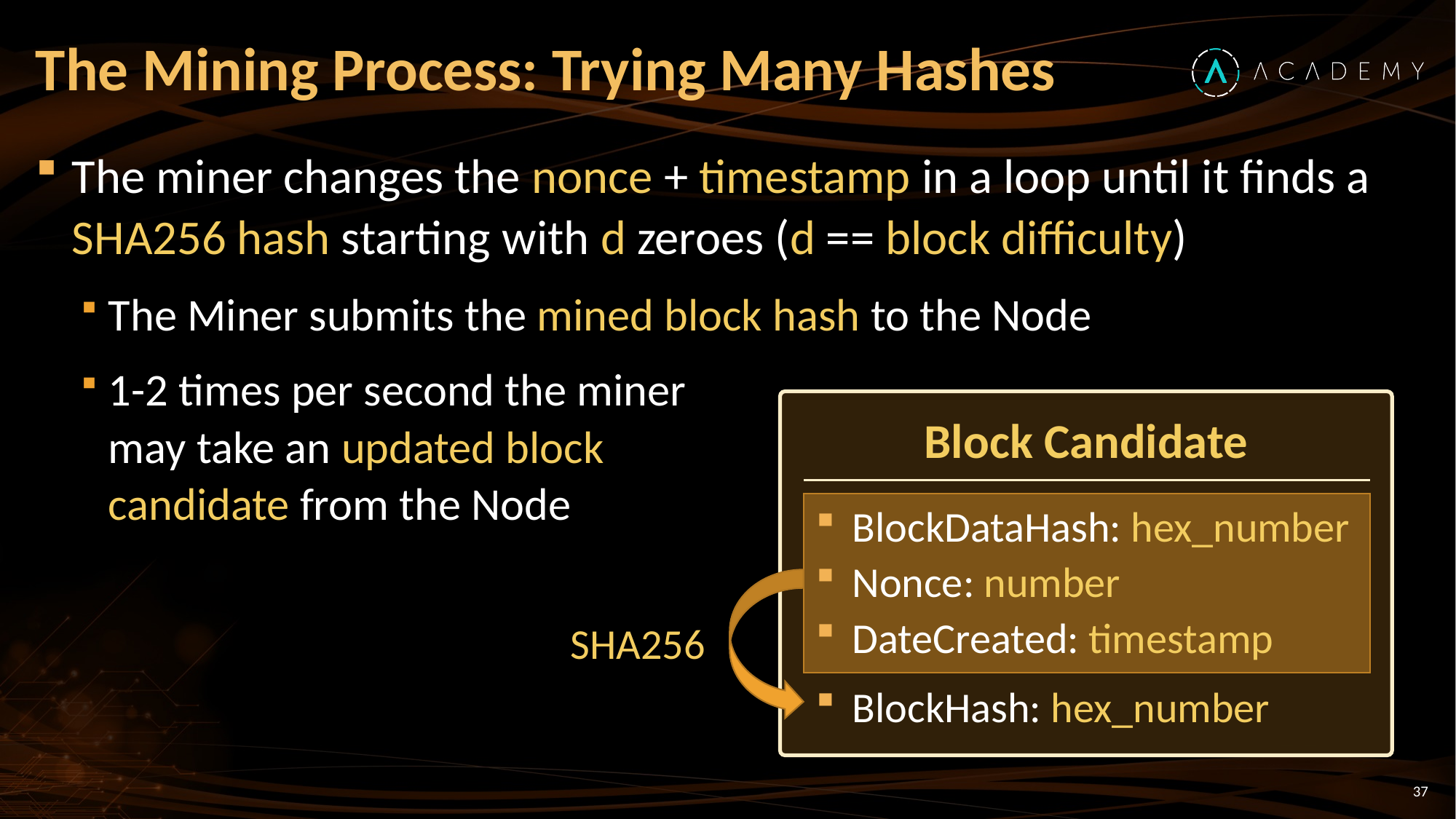

# The Mining Process: Trying Many Hashes
The miner changes the nonce + timestamp in a loop until it finds a SHA256 hash starting with d zeroes (d == block difficulty)
The Miner submits the mined block hash to the Node
1-2 times per second the miner
may take an updated block
candidate from the Node
Block Candidate
BlockDataHash: hex_number
Nonce: number
DateCreated: timestamp
BlockHash: hex_number

SHA256
37